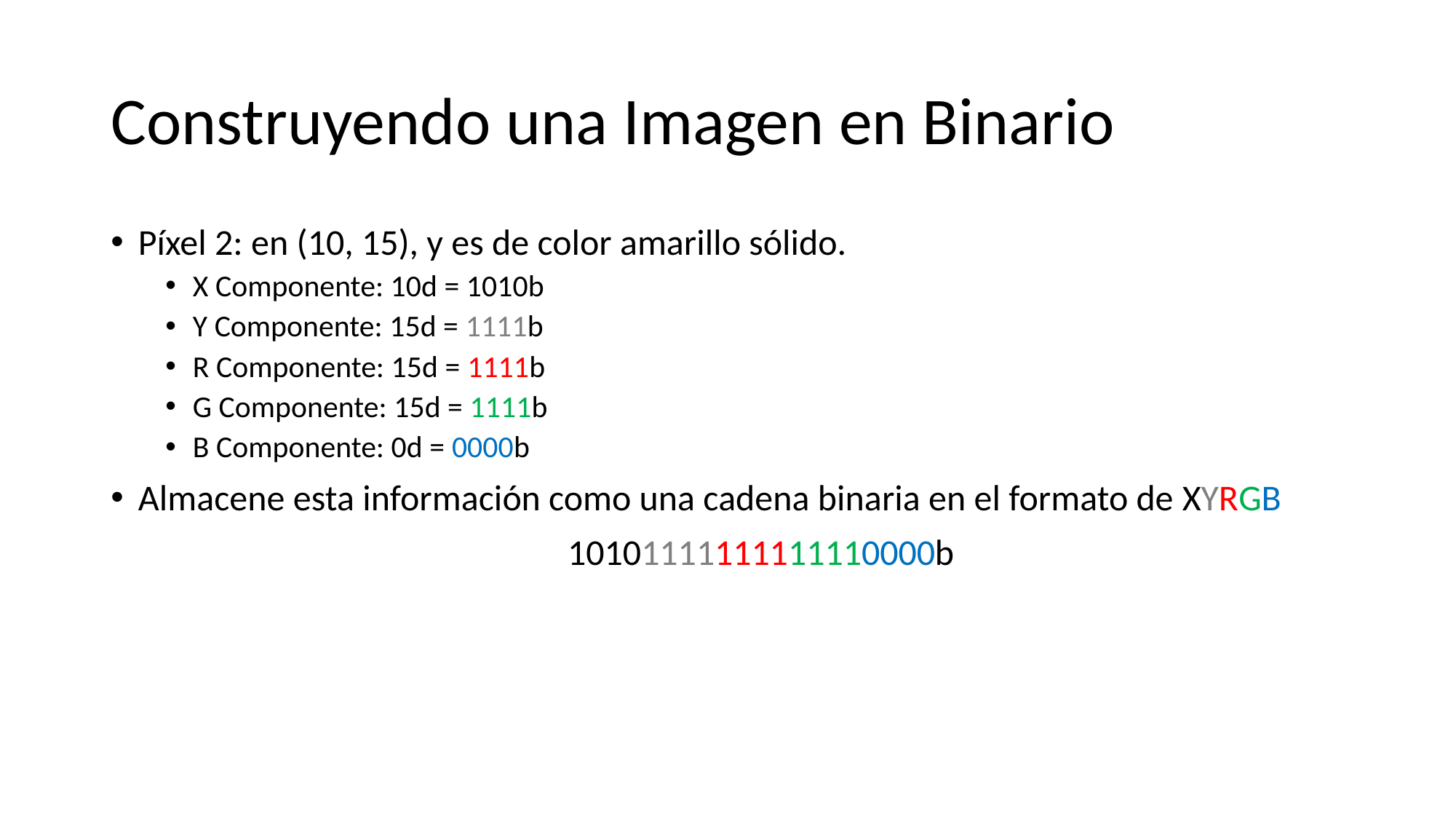

# Construyendo una Imagen en Binario
Píxel 2: en (10, 15), y es de color amarillo sólido.
X Componente: 10d = 1010b
Y Componente: 15d = 1111b
R Componente: 15d = 1111b
G Componente: 15d = 1111b
B Componente: 0d = 0000b
Almacene esta información como una cadena binaria en el formato de XYRGB
10101111111111110000b